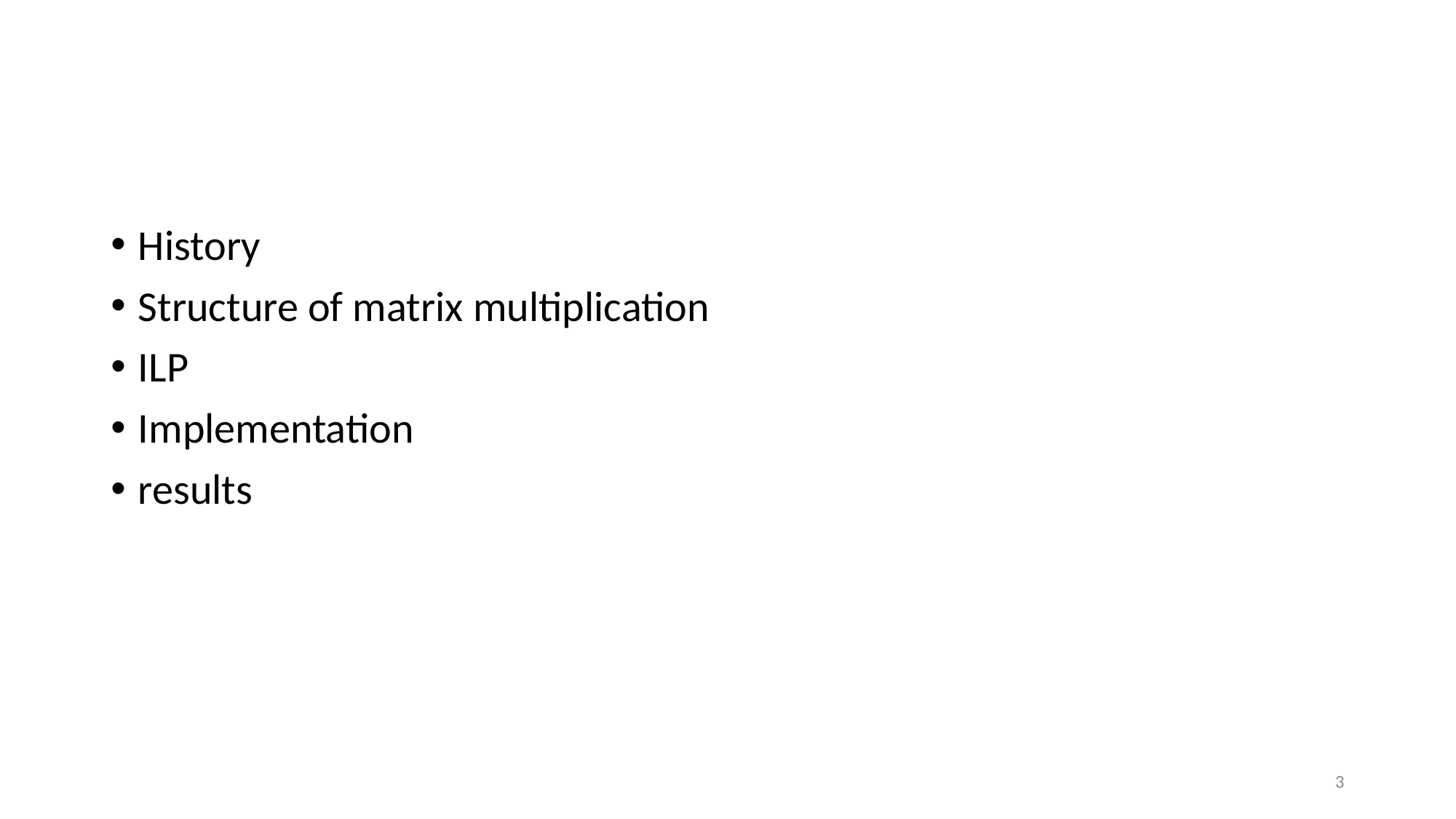

#
History
Structure of matrix multiplication
ILP
Implementation
results
3